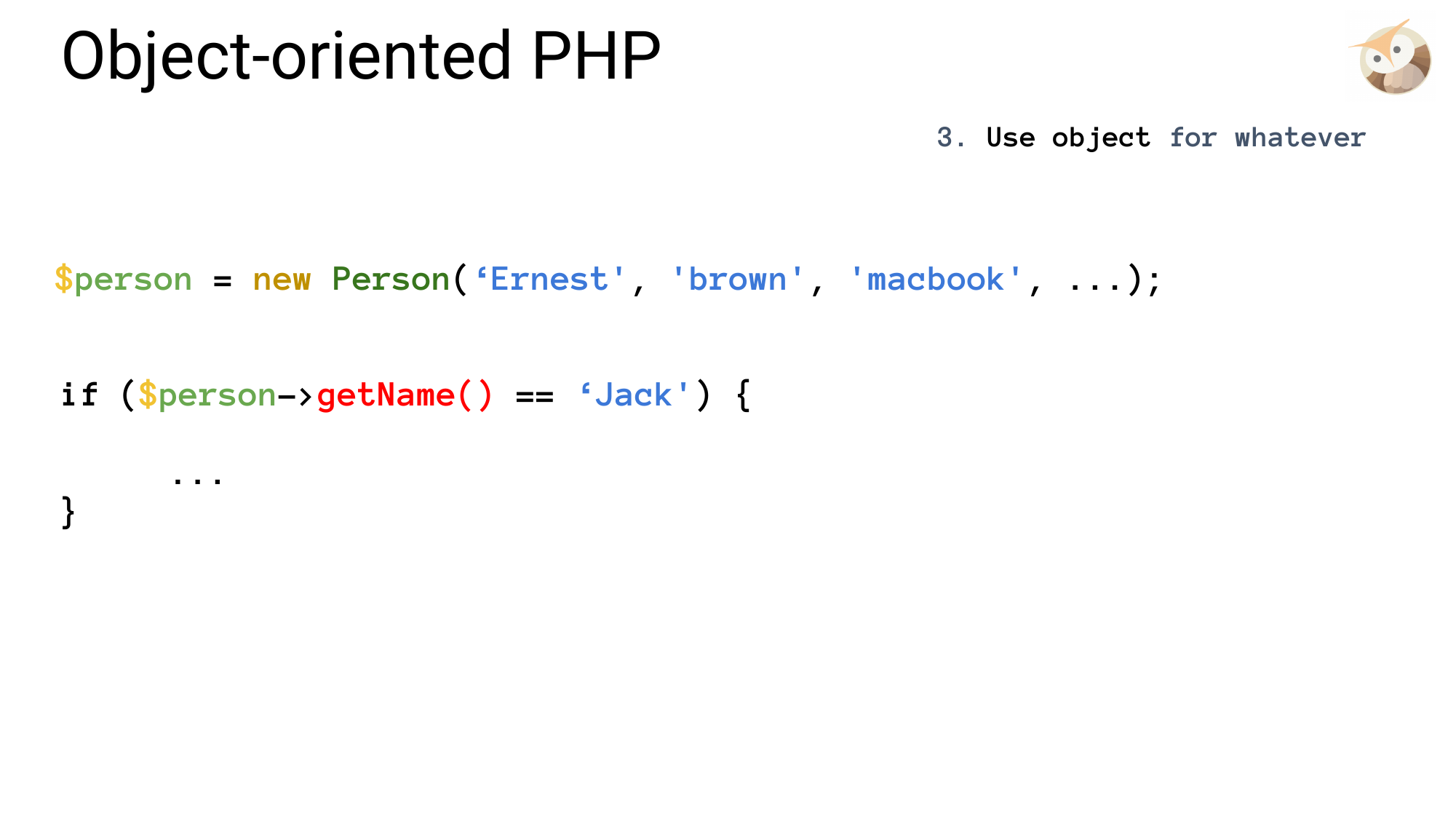

# Object-oriented PHP
3. Use object for whatever
$person = new Person(‘Ernest', 'brown', 'macbook', ...);
if ($person->getName() == ‘Jack') {
	...
}